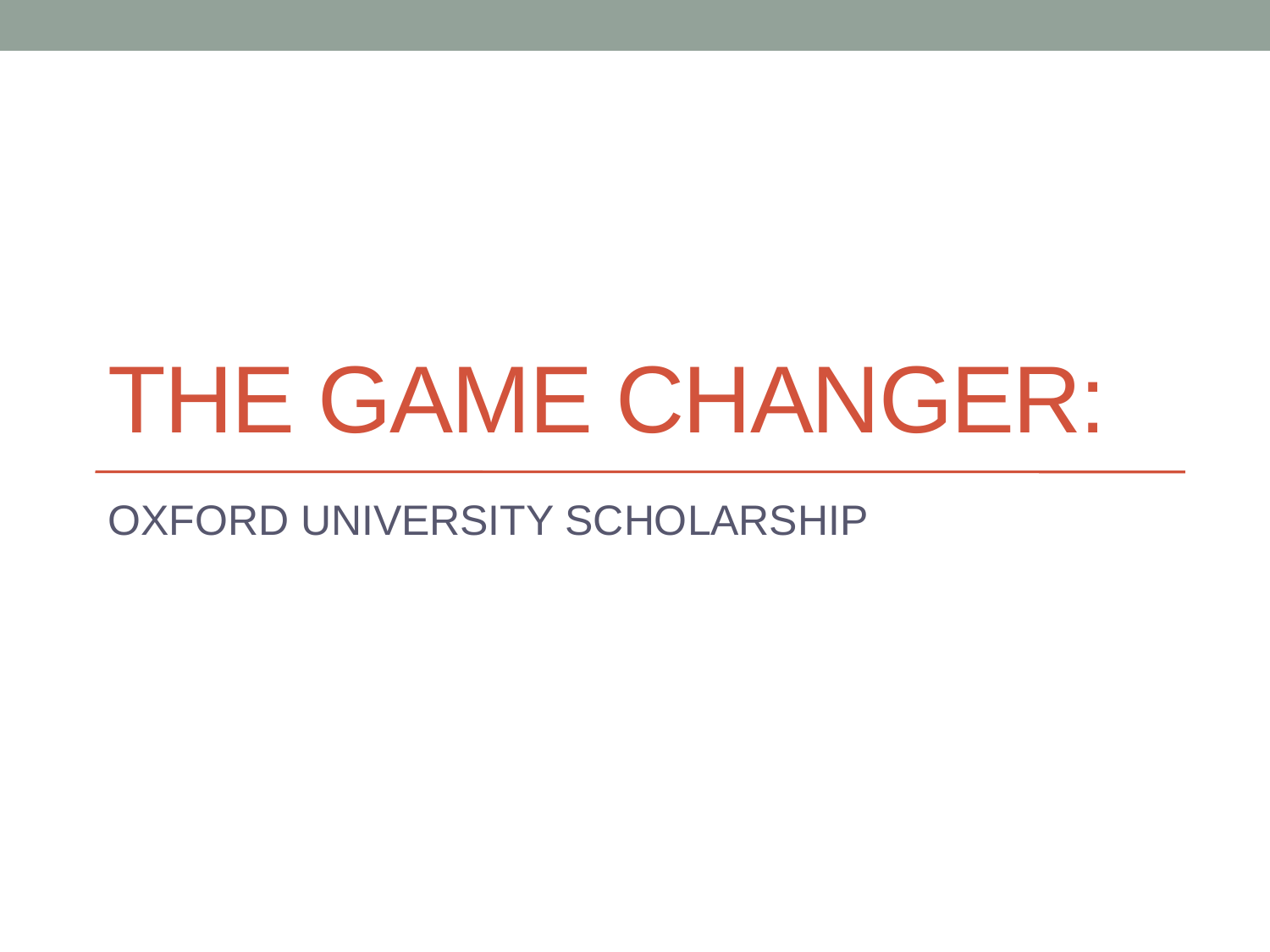

# The game changer:
OXFORD UNIVERSITY SCHOLARSHIP